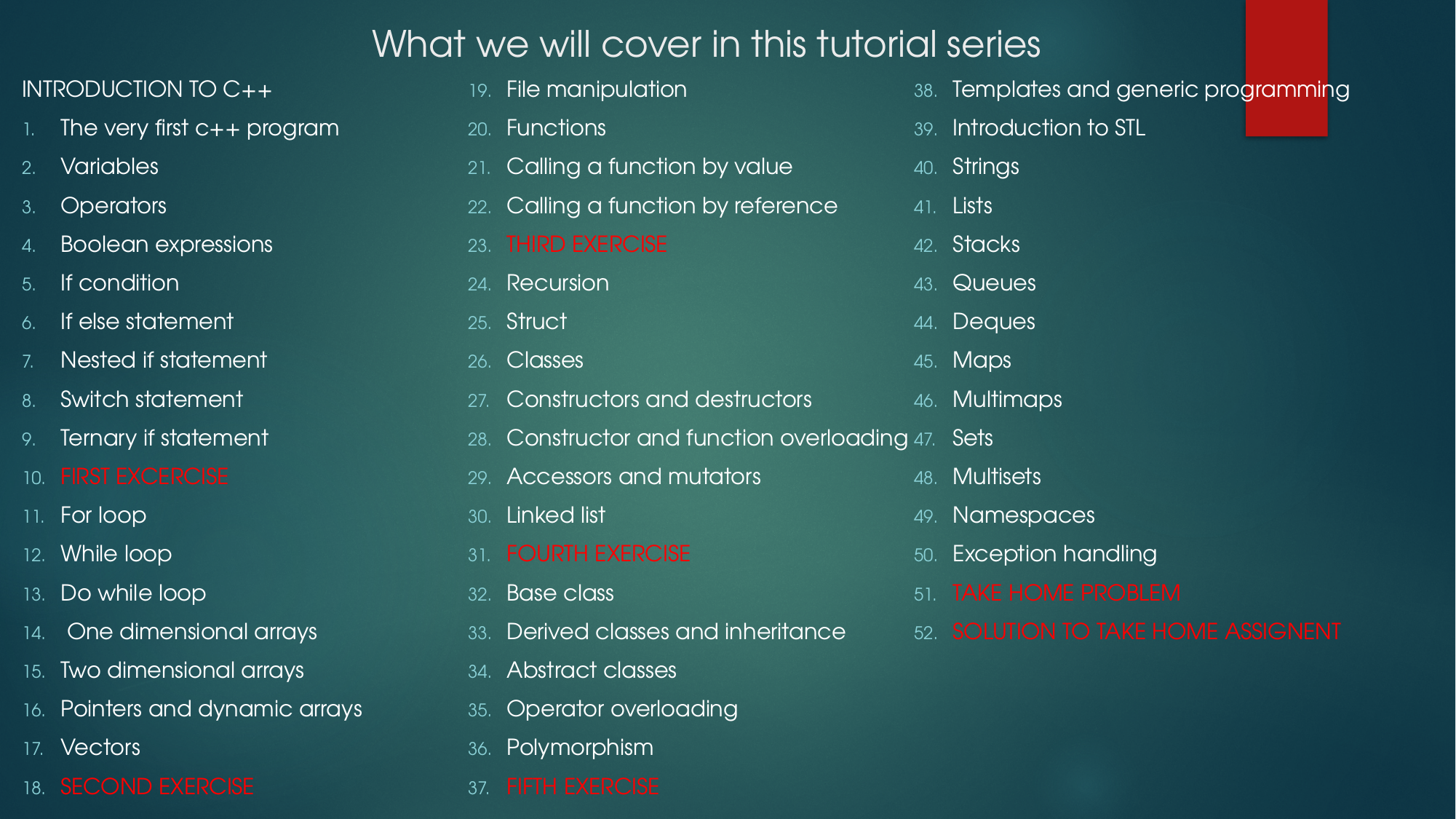

# What we will cover in this tutorial series
introduction to c++
The very first c++ program
Variables
Operators
Boolean expressions
If condition
If else statement
Nested if statement
Switch statement
Ternary if statement
FIRST EXCERCISE
For loop
While loop
Do while loop
 One dimensional arrays
Two dimensional arrays
Pointers and dynamic arrays
Vectors
SECOND EXERCISE
File manipulation
Functions
Calling a function by value
Calling a function by reference
THIRD EXERCISE
Recursion
Struct
Classes
Constructors and destructors
Constructor and function overloading
Accessors and mutators
Linked list
FOURTH EXERCISE
Base class
Derived classes and inheritance
Abstract classes
Operator overloading
Polymorphism
FIFTH EXERCISE
Templates and generic programming
Introduction to STL
Strings
Lists
Stacks
Queues
Deques
Maps
Multimaps
Sets
Multisets
Namespaces
Exception handling
TAKE HOME PROBLEM
SOLUTION TO TAKE HOME ASSIGNENT